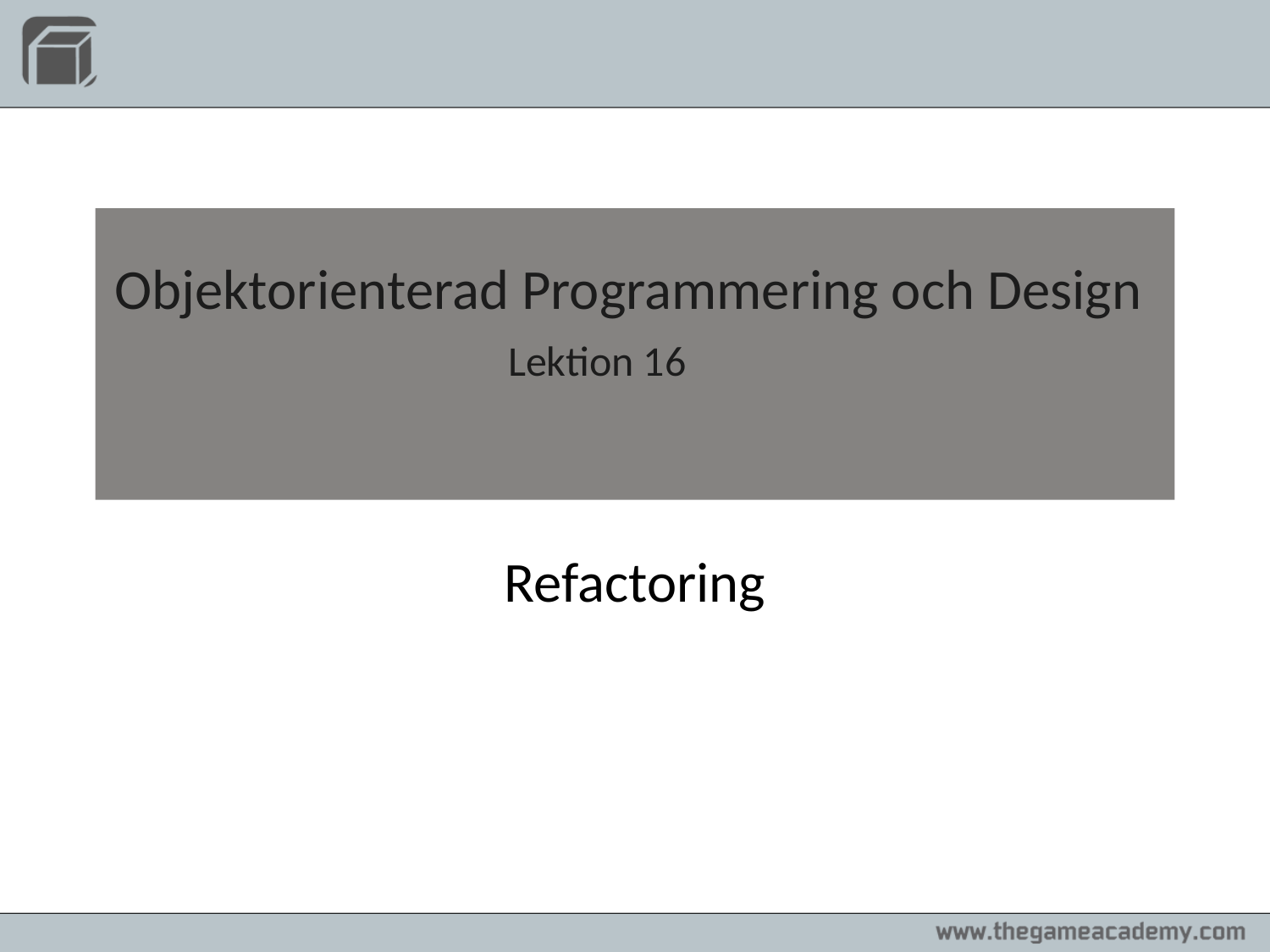

# Objektorienterad Programmering och Design Lektion 16
Refactoring